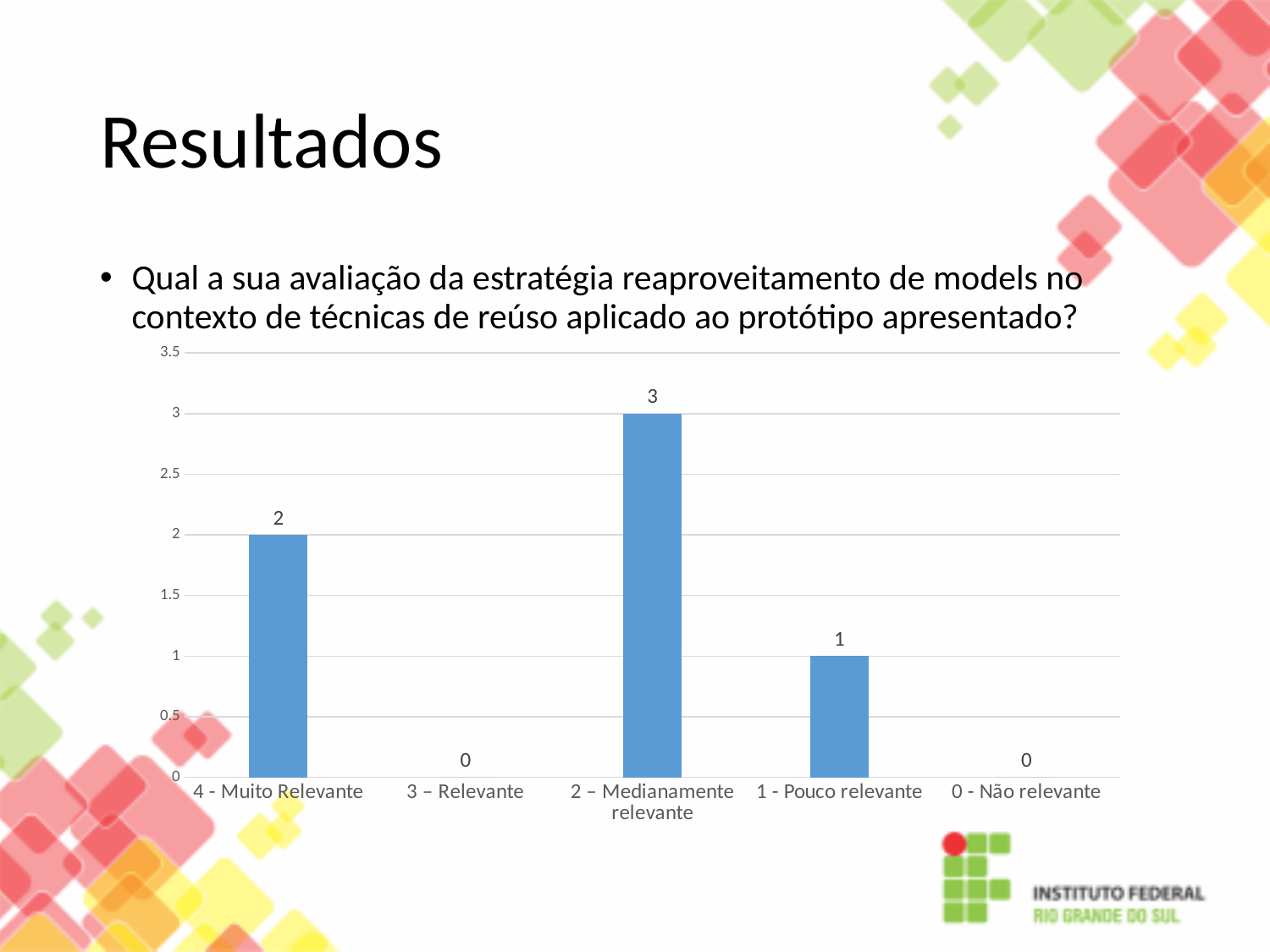

# Resultados
Qual a sua avaliação da estratégia reaproveitamento de models no contexto de técnicas de reúso aplicado ao protótipo apresentado?

### Chart

| Category |  |
|---|---|
| 4 - Muito Relevante | 2.0 |
| 3 – Relevante | 0.0 |
| 2 – Medianamente relevante | 3.0 |
| 1 - Pouco relevante | 1.0 |
| 0 - Não relevante | 0.0 |